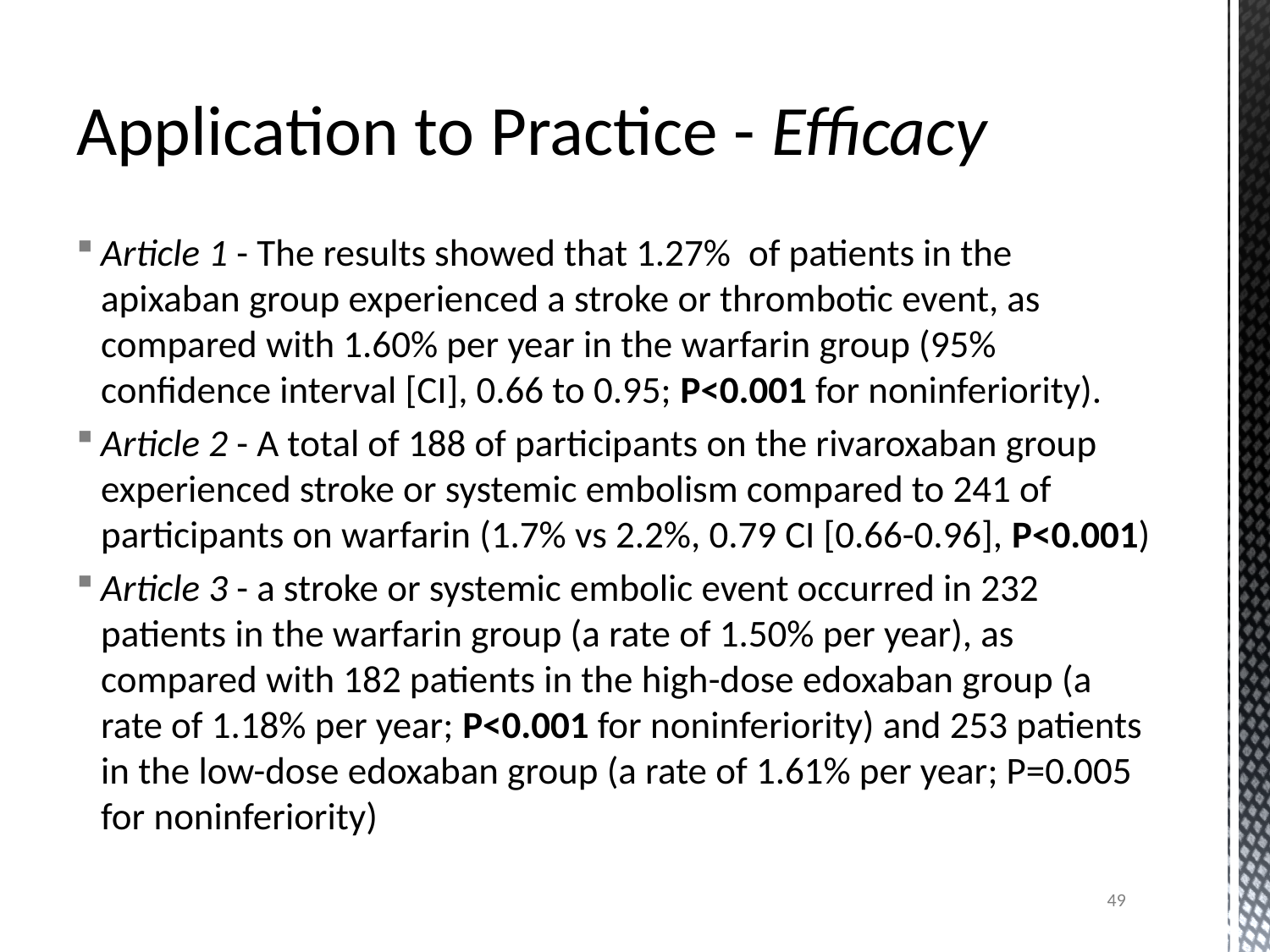

# Application to Practice - Efficacy
Article 1 - The results showed that 1.27%  of patients in the apixaban group experienced a stroke or thrombotic event, as compared with 1.60% per year in the warfarin group (95% confidence interval [CI], 0.66 to 0.95; P<0.001 for noninferiority).
Article 2 - A total of 188 of participants on the rivaroxaban group experienced stroke or systemic embolism compared to 241 of participants on warfarin (1.7% vs 2.2%, 0.79 CI [0.66-0.96], P<0.001)
Article 3 - a stroke or systemic embolic event occurred in 232 patients in the warfarin group (a rate of 1.50% per year), as compared with 182 patients in the high-dose edoxaban group (a rate of 1.18% per year; P<0.001 for noninferiority) and 253 patients in the low-dose edoxaban group (a rate of 1.61% per year; P=0.005 for noninferiority)

49